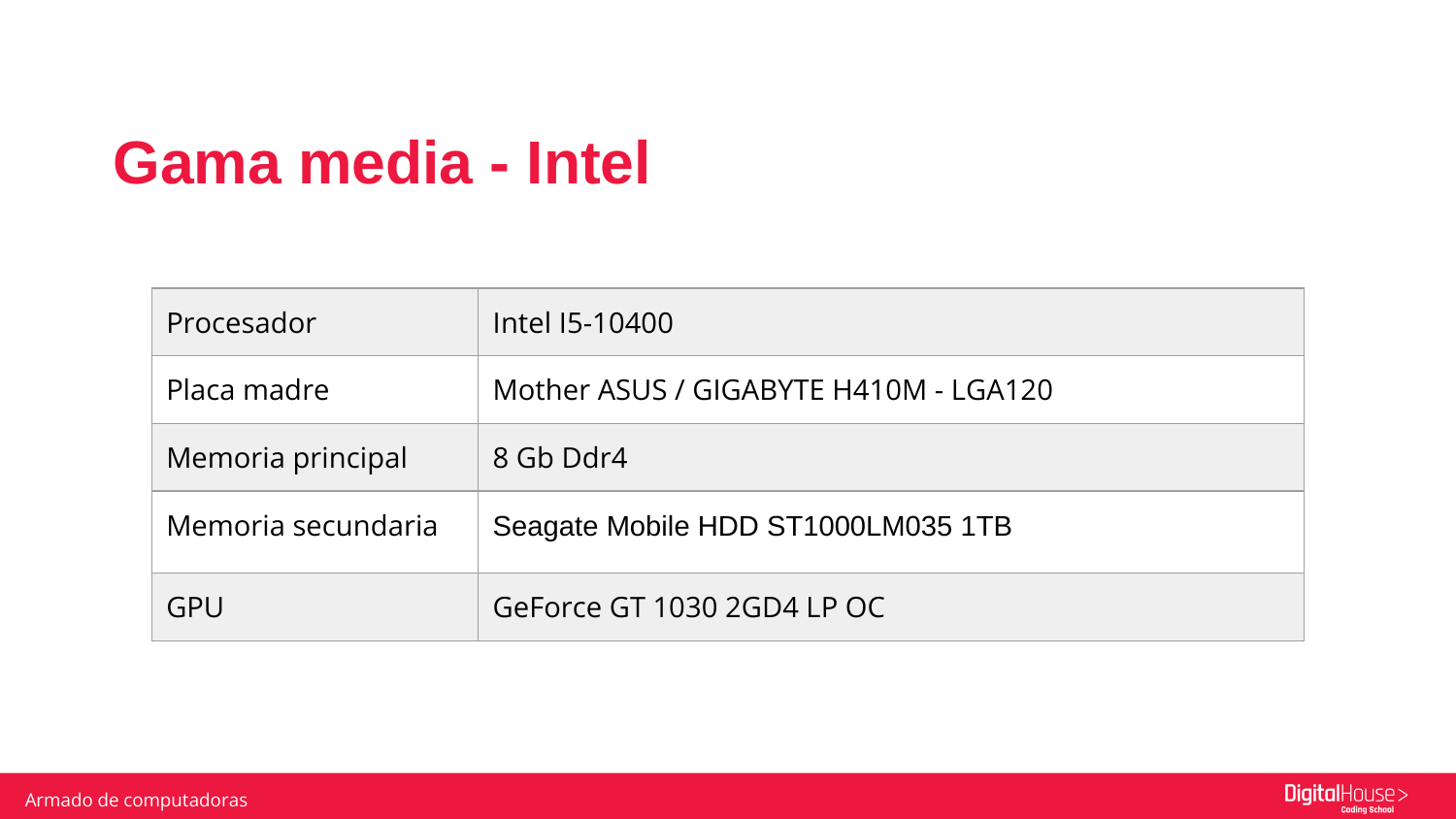

Gama media - Intel

| Procesador | Intel I5-10400 |
| --- | --- |
| Placa madre | Mother ASUS / GIGABYTE H410M - LGA120 |
| Memoria principal | 8 Gb Ddr4 |
| Memoria secundaria | Seagate Mobile HDD ST1000LM035 1TB |
| GPU | GeForce GT 1030 2GD4 LP OC |